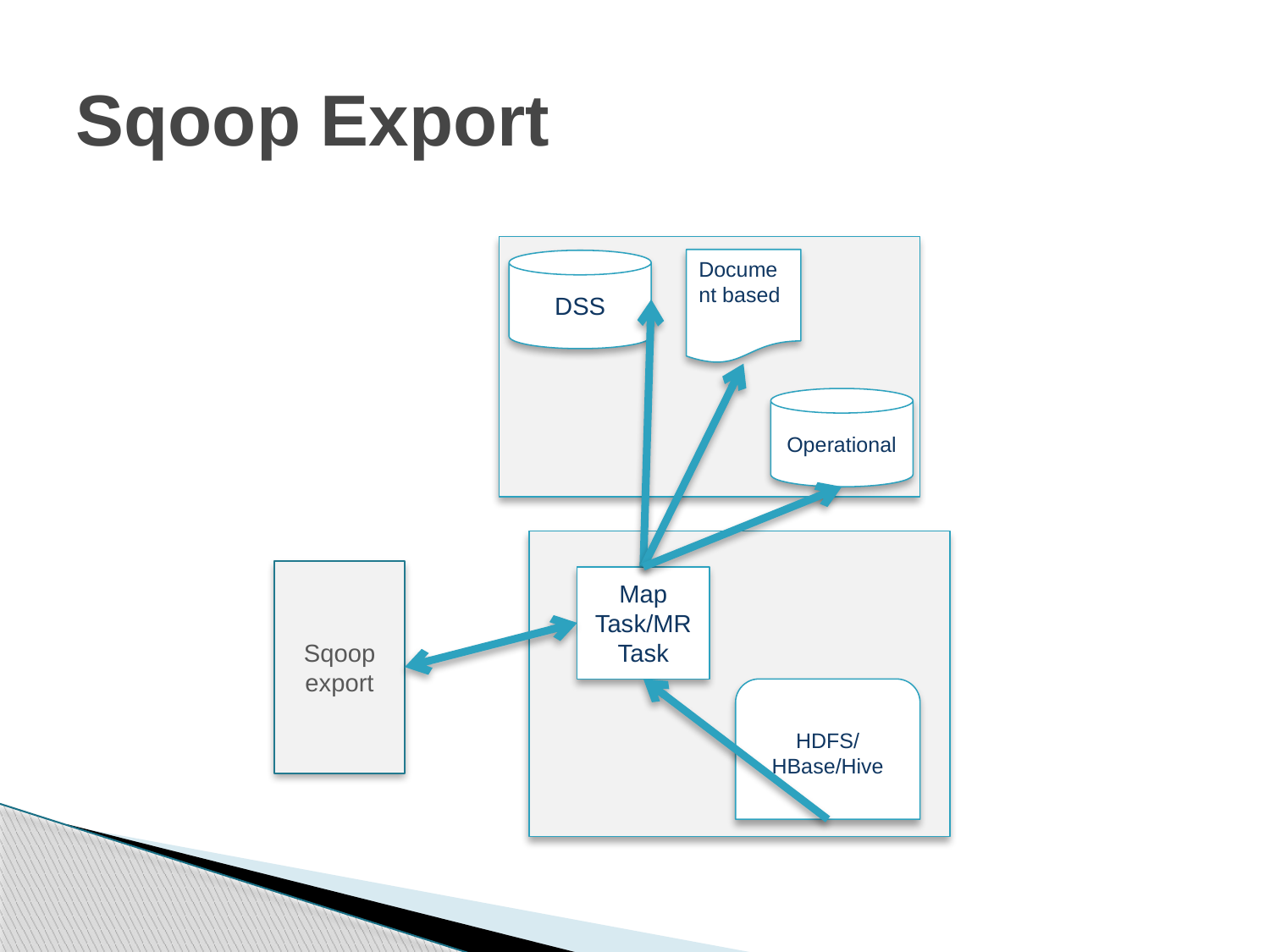

# Sqoop Export

Document based
DSS
Operational

Sqoop export
Map Task/MR Task
HDFS/HBase/Hive